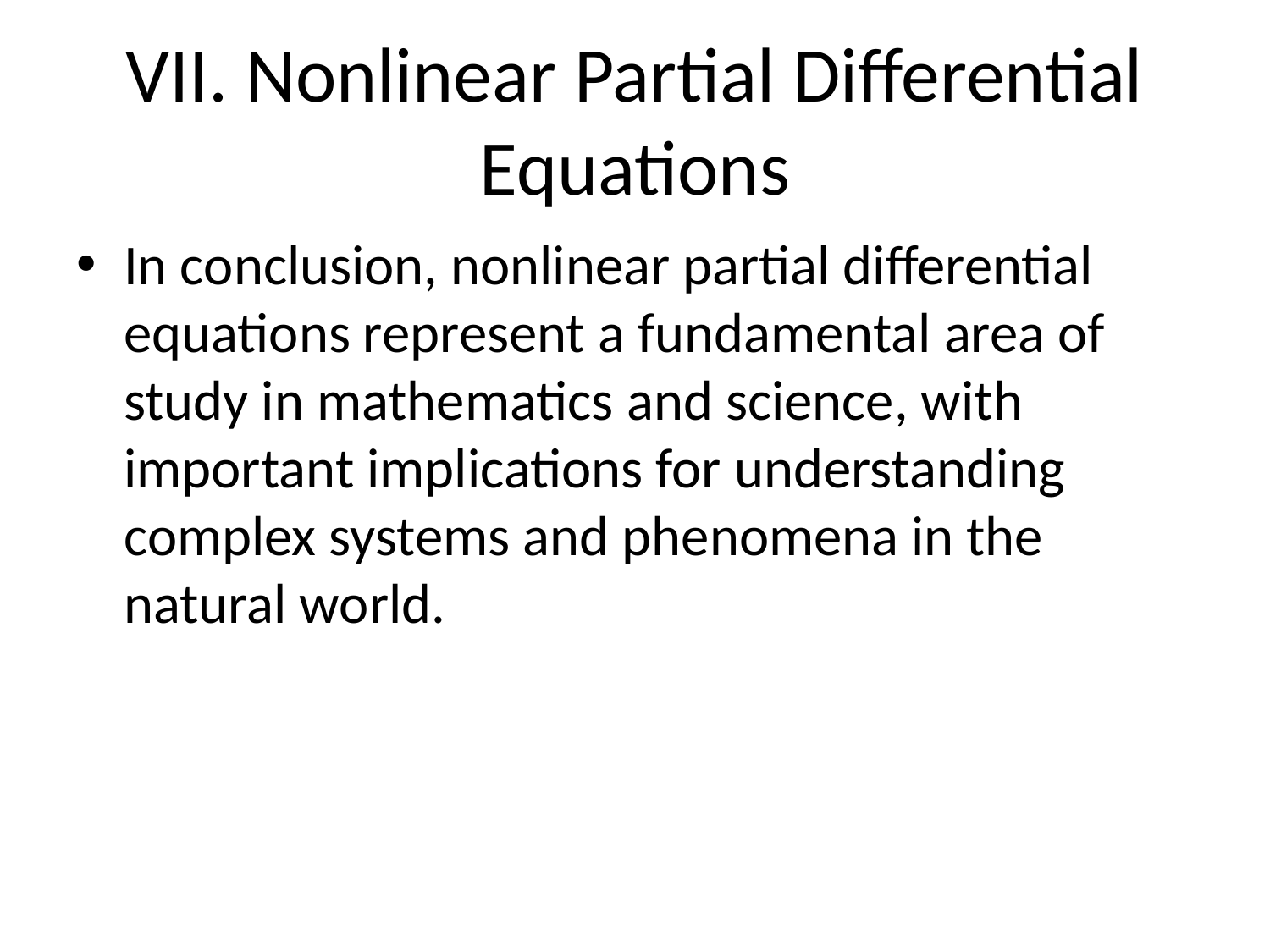

# VII. Nonlinear Partial Differential Equations
In conclusion, nonlinear partial differential equations represent a fundamental area of study in mathematics and science, with important implications for understanding complex systems and phenomena in the natural world.